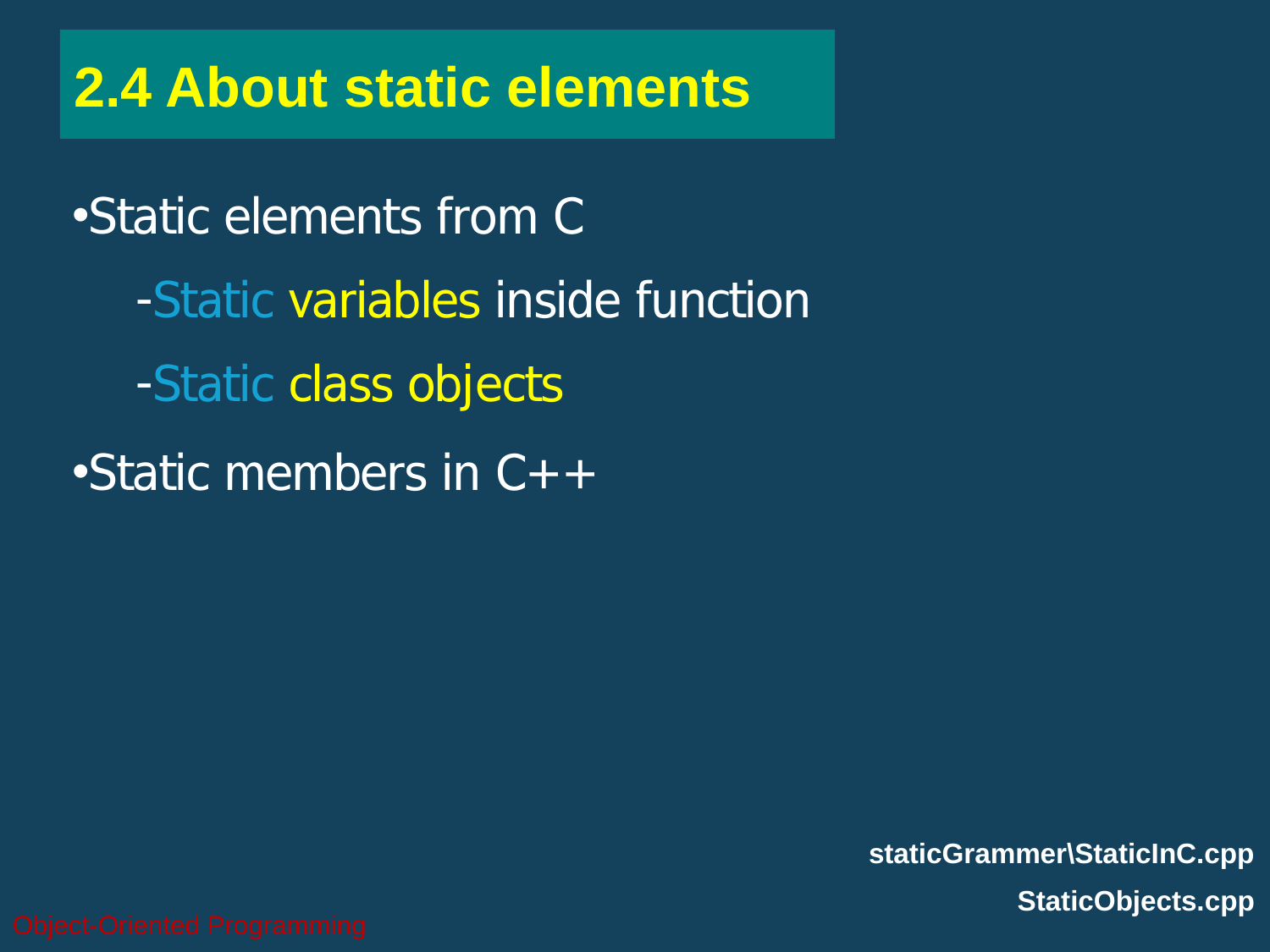

# 2.4 About static elements
Static elements from C
-Static variables inside function
-Static class objects
Static members in C++
staticGrammer\StaticInC.cpp
                       StaticObjects.cpp
Object-Oriented Programming